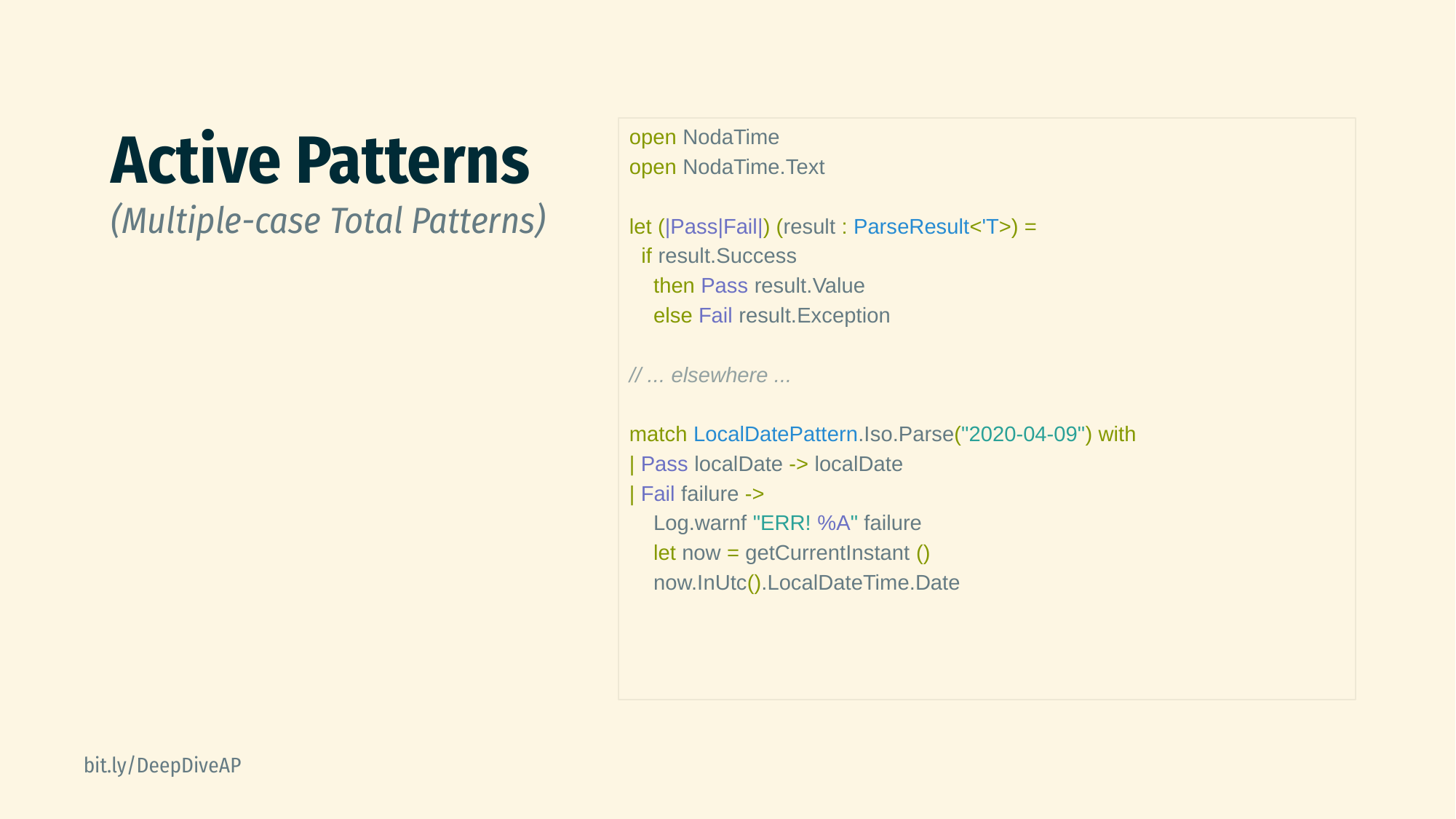

# Active Patterns (Multiple-case Total Patterns)
open NodaTime
open NodaTime.Text

let (|Pass|Fail|) (result : ParseResult<'T>) =
  if result.Success
    then Pass result.Value
    else Fail result.Exception

// ... elsewhere ...

match LocalDatePattern.Iso.Parse("2020-04-09") with
| Pass localDate -> localDate
| Fail failure ->
    Log.warnf "ERR! %A" failure
    let now = getCurrentInstant ()
    now.InUtc().LocalDateTime.Date

bit.ly/DeepDiveAP
7